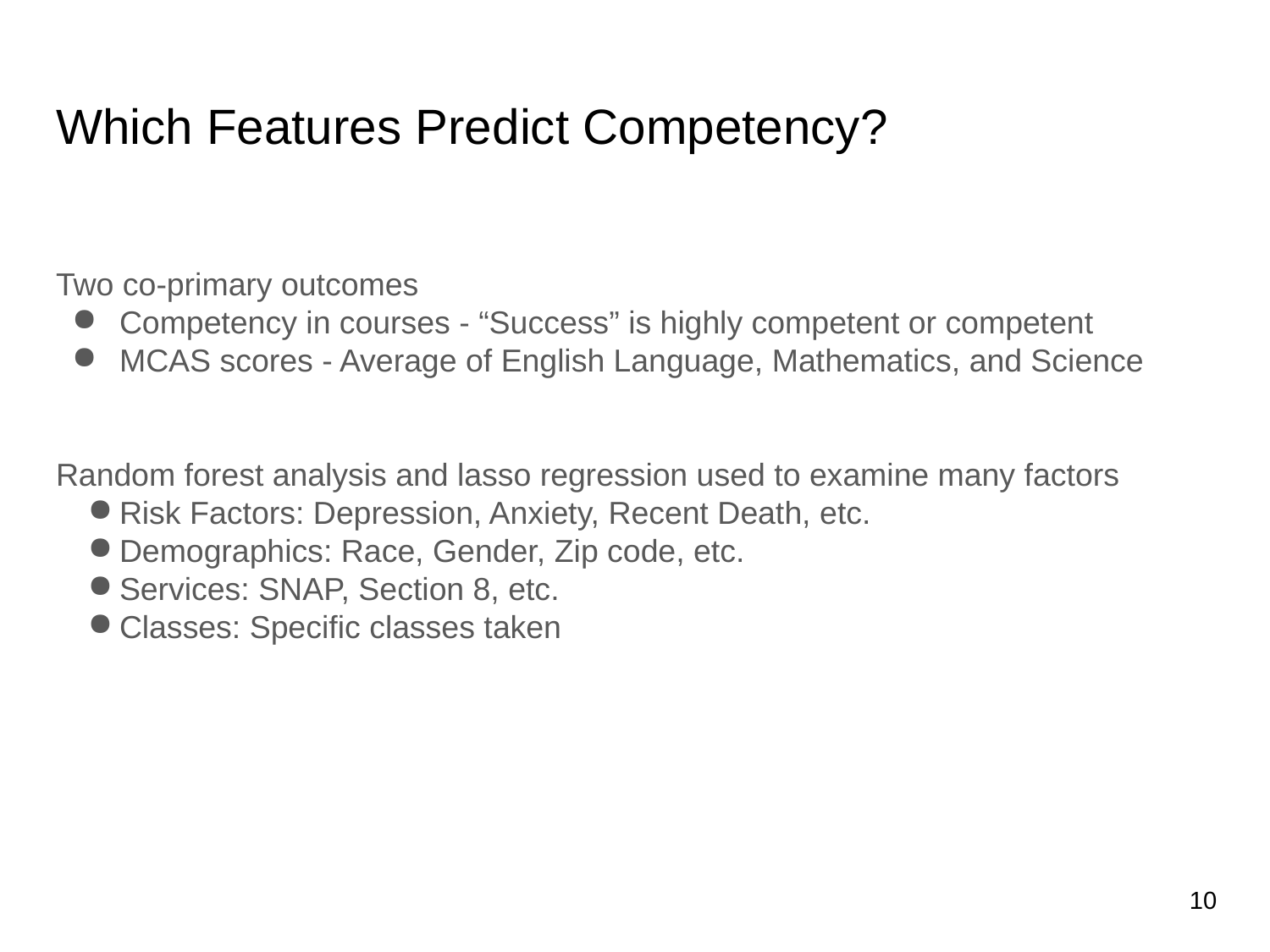

# Which Features Predict Competency?

Two co-primary outcomes
Competency in courses - “Success” is highly competent or competent
MCAS scores - Average of English Language, Mathematics, and Science

Random forest analysis and lasso regression used to examine many factors
Risk Factors: Depression, Anxiety, Recent Death, etc.
Demographics: Race, Gender, Zip code, etc.
Services: SNAP, Section 8, etc.
Classes: Specific classes taken

10